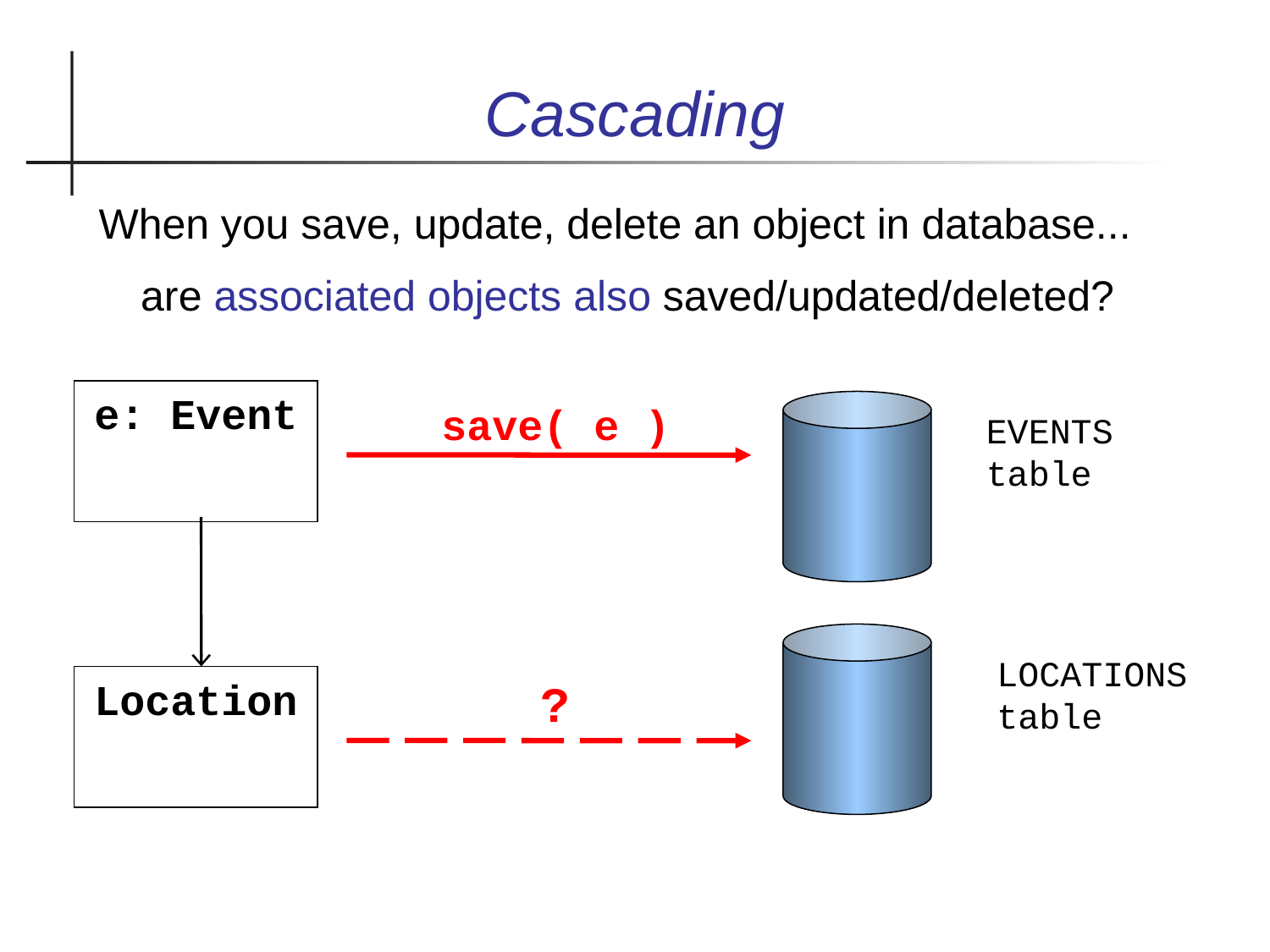

Cascading
When you save, update, delete an object in database...
	 are associated objects also saved/updated/deleted?

e: Event

save( e )

EVENTS table

LOCATIONS table
Location

?